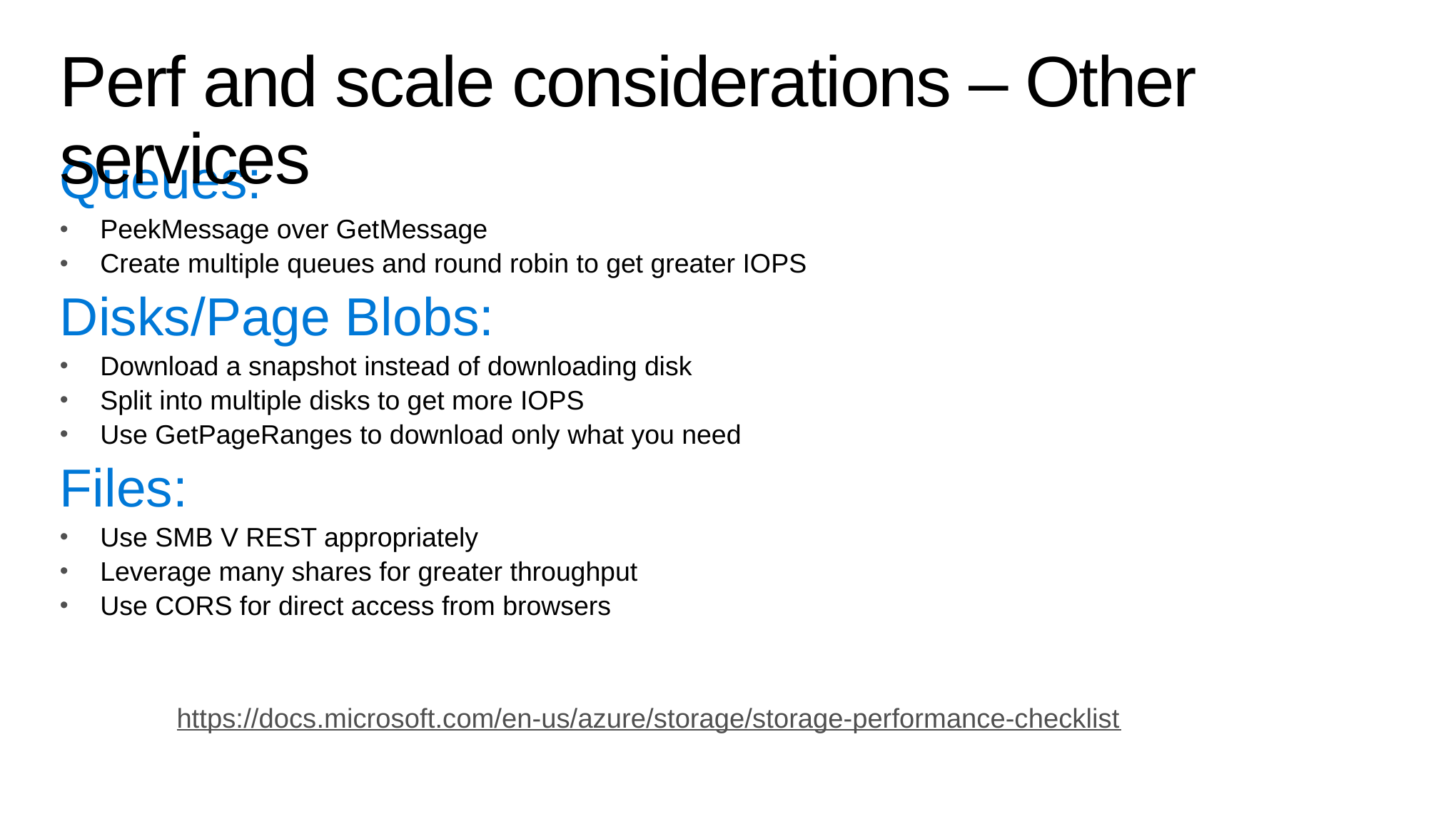

# Perf and scale considerations – Other services
Queues:
PeekMessage over GetMessage
Create multiple queues and round robin to get greater IOPS
Disks/Page Blobs:
Download a snapshot instead of downloading disk
Split into multiple disks to get more IOPS
Use GetPageRanges to download only what you need
Files:
Use SMB V REST appropriately
Leverage many shares for greater throughput
Use CORS for direct access from browsers

https://docs.microsoft.com/en-us/azure/storage/storage-performance-checklist